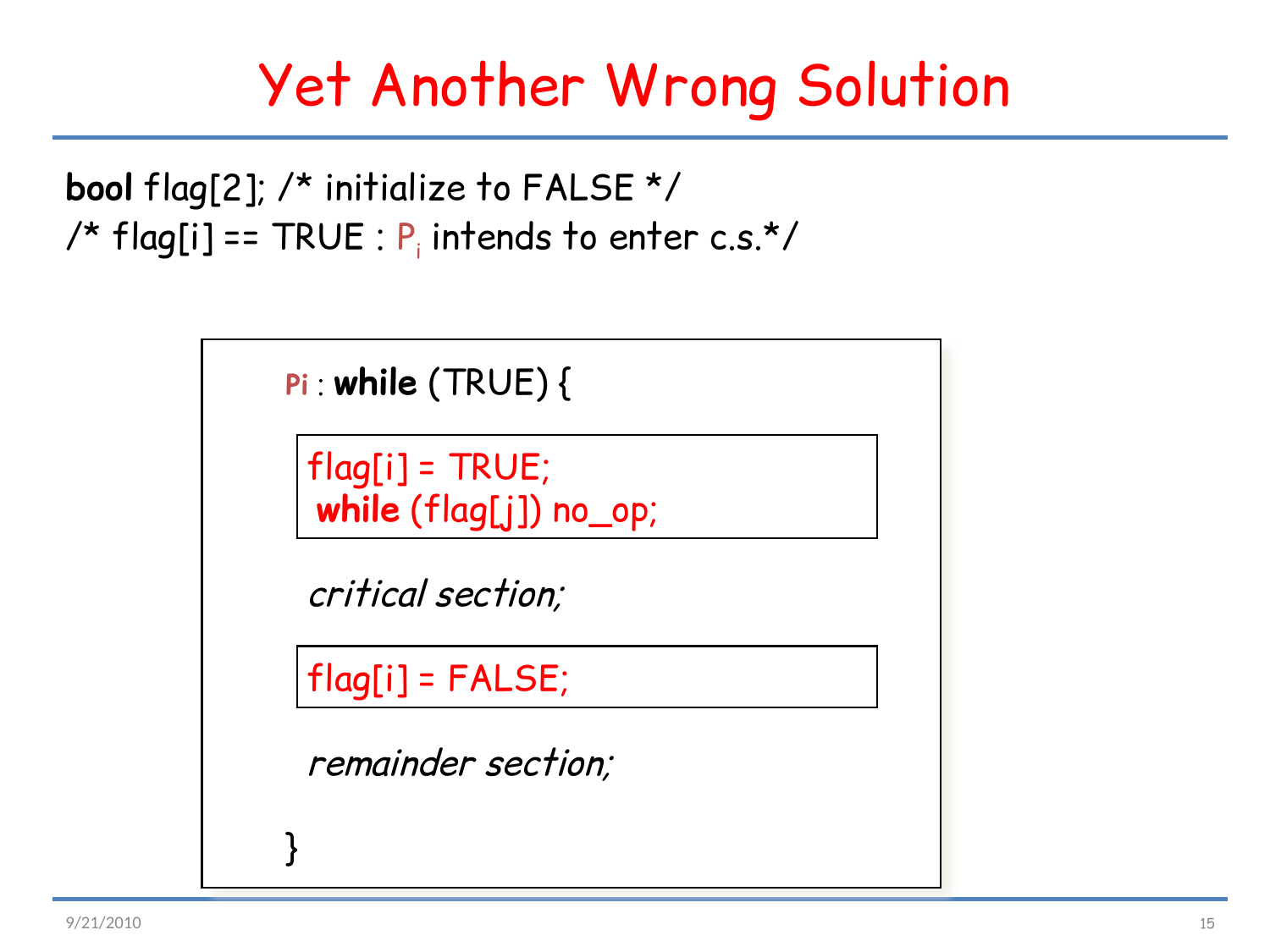

# Yet Another Wrong Solution
bool flag[2]; /* initialize to FALSE */
/* flag[i] == TRUE : Pi intends to enter c.s.*/

Pi : while (TRUE) {

  flag[i] = TRUE;
  while (flag[j]) no_op;

  critical section;

  flag[i] = FALSE;

  remainder section;

}

15
9/21/2010